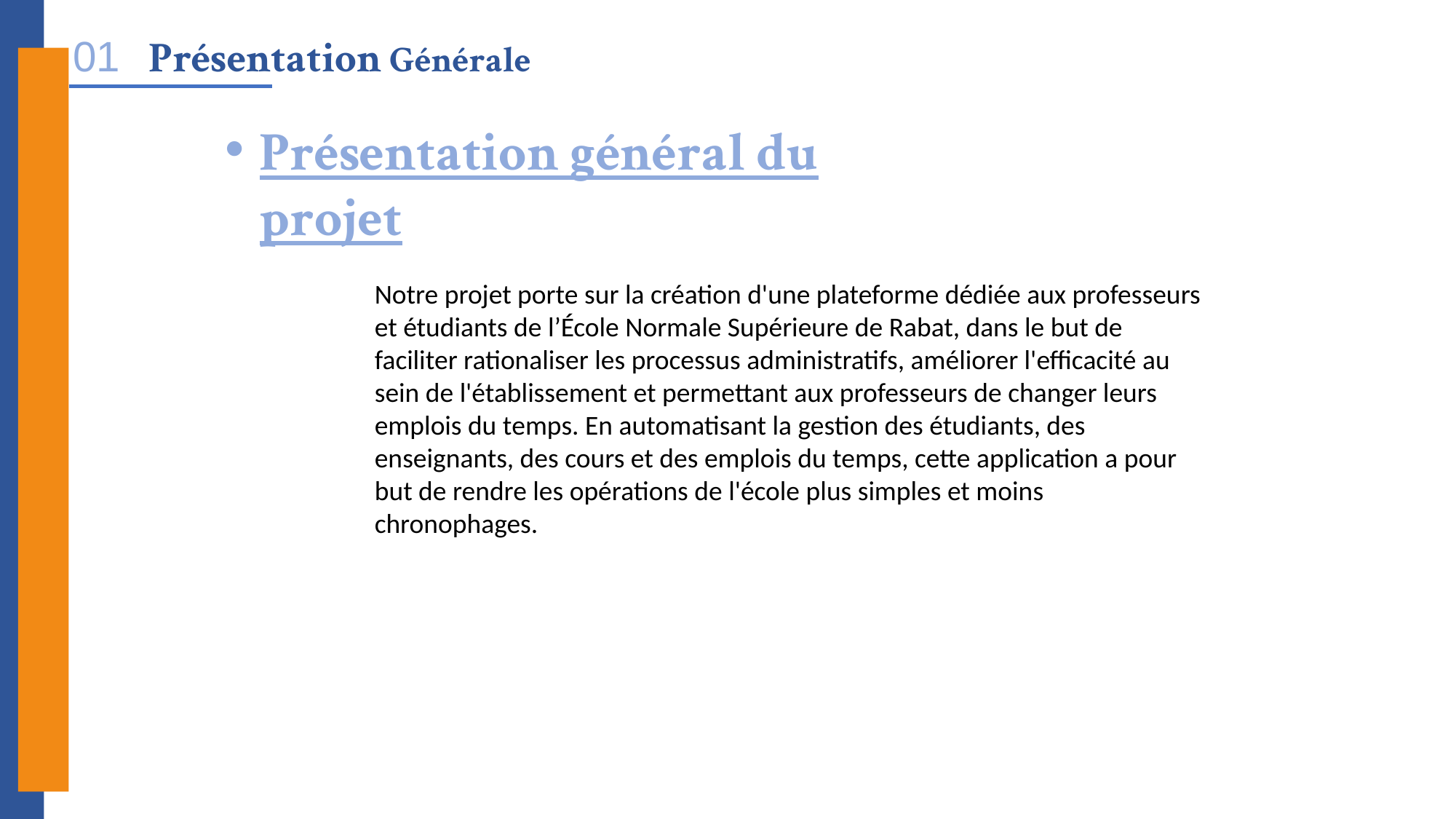

01
Présentation Générale

Présentation général du projet

Notre projet porte sur la création d'une plateforme dédiée aux professeurs et étudiants de l’École Normale Supérieure de Rabat, dans le but de faciliter rationaliser les processus administratifs, améliorer l'efficacité au sein de l'établissement et permettant aux professeurs de changer leurs emplois du temps. En automatisant la gestion des étudiants, des enseignants, des cours et des emplois du temps, cette application a pour but de rendre les opérations de l'école plus simples et moins chronophages.